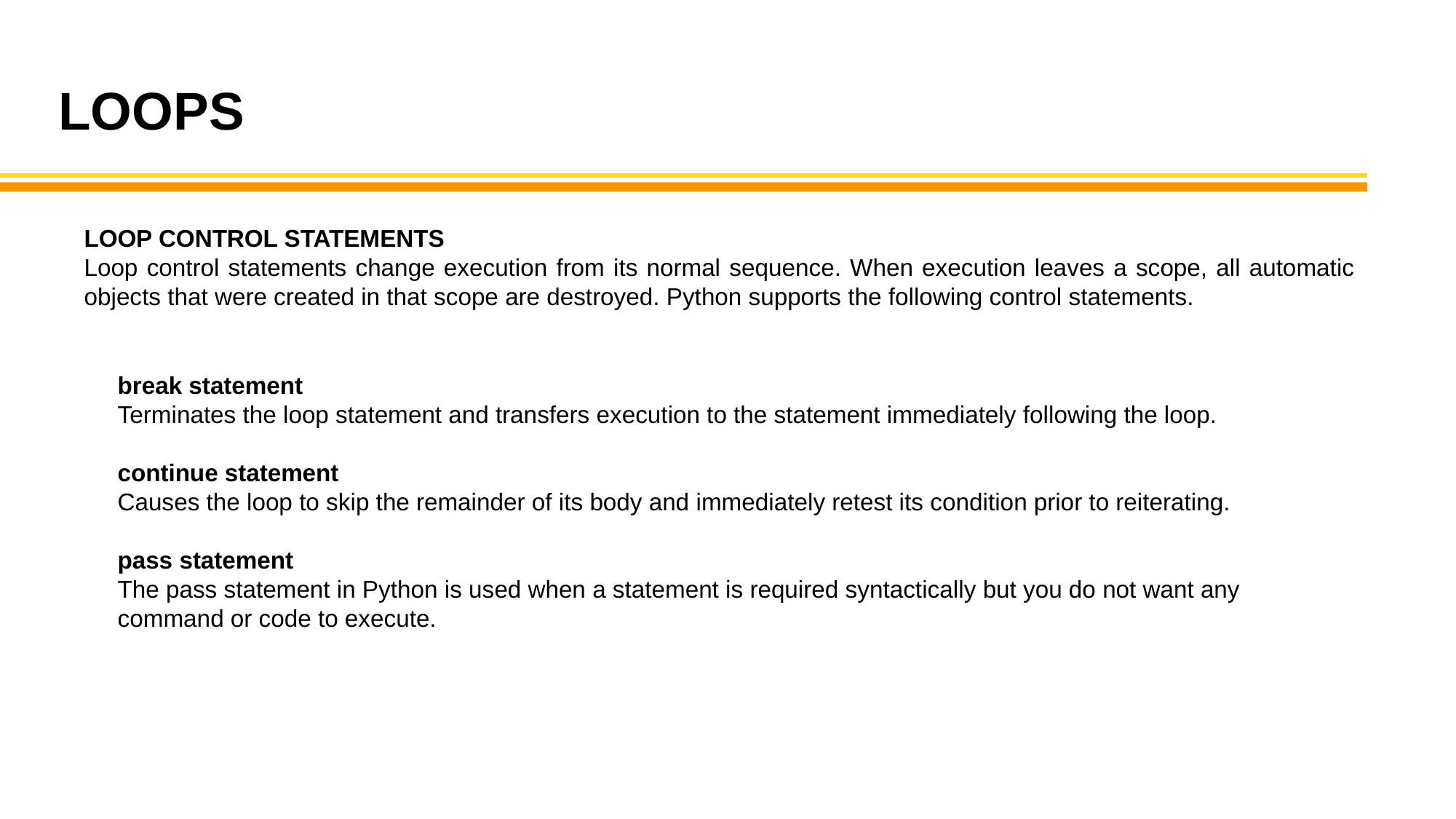

LOOPS

LOOP CONTROL STATEMENTS
Loop control statements change execution from its normal sequence. When execution leaves a scope, all automatic objects that were created in that scope are destroyed. Python supports the following control statements.

break statement
Terminates the loop statement and transfers execution to the statement immediately following the loop.

continue statement
Causes the loop to skip the remainder of its body and immediately retest its condition prior to reiterating.

pass statement
The pass statement in Python is used when a statement is required syntactically but you do not want any command or code to execute.